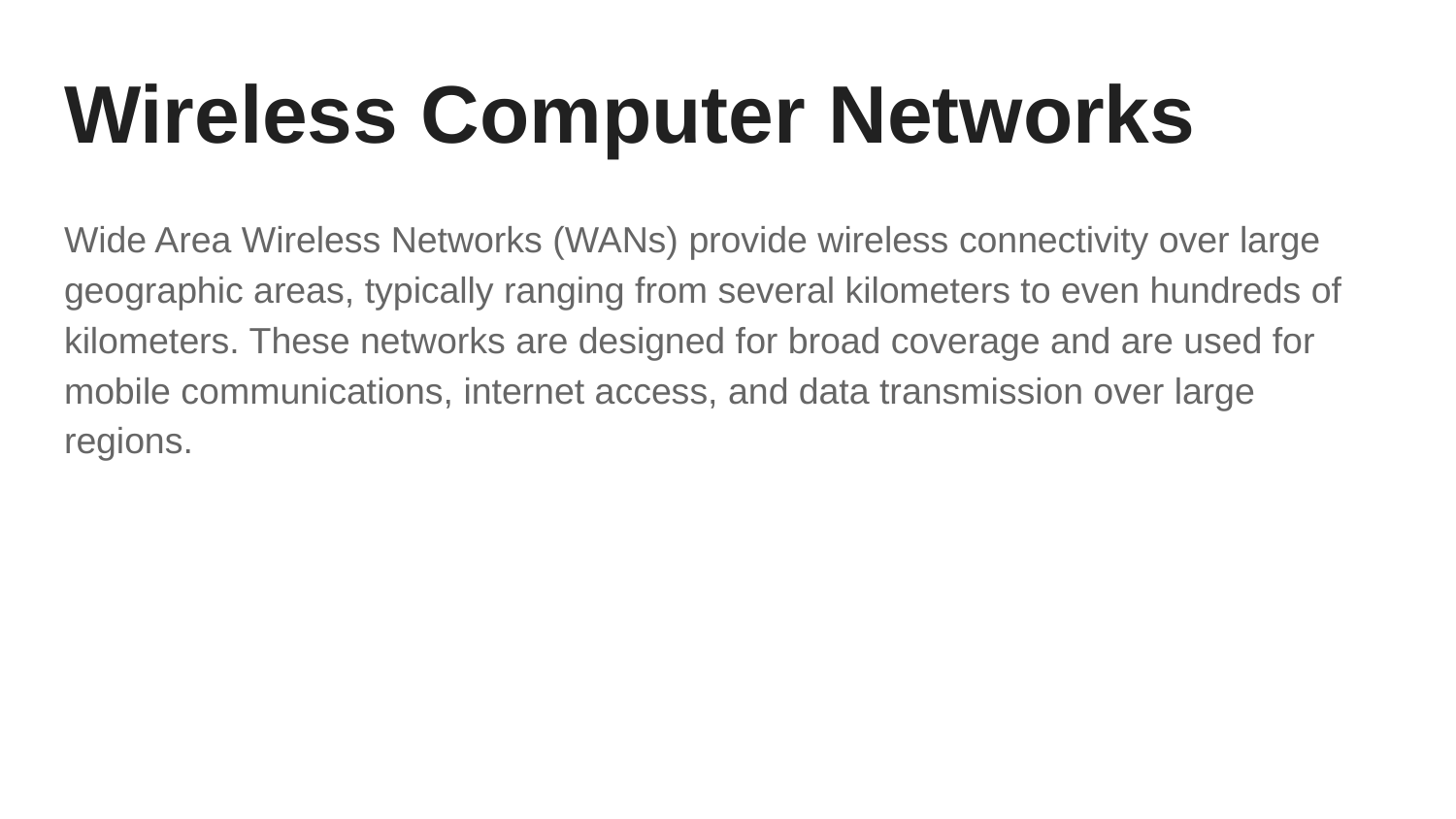

# Wireless Computer Networks
Wide Area Wireless Networks (WANs) provide wireless connectivity over large geographic areas, typically ranging from several kilometers to even hundreds of kilometers. These networks are designed for broad coverage and are used for mobile communications, internet access, and data transmission over large regions.